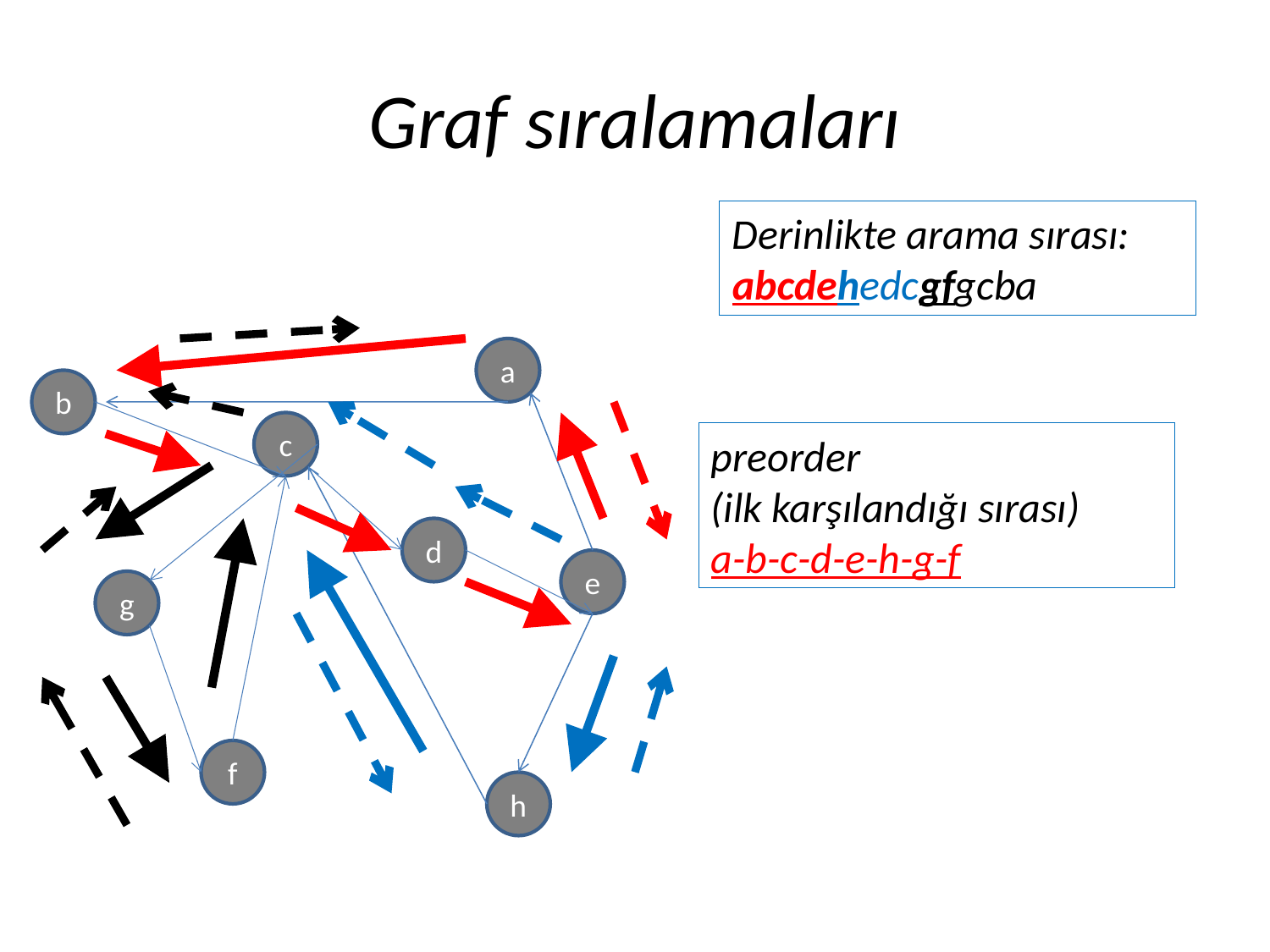

# Graf sıralamaları
Derinlikte arama sırası: abcdehedcgfgcba
a
b
c
d
e
g
f
h
preorder
(ilk karşılandığı sırası)
a-b-c-d-e-h-g-f